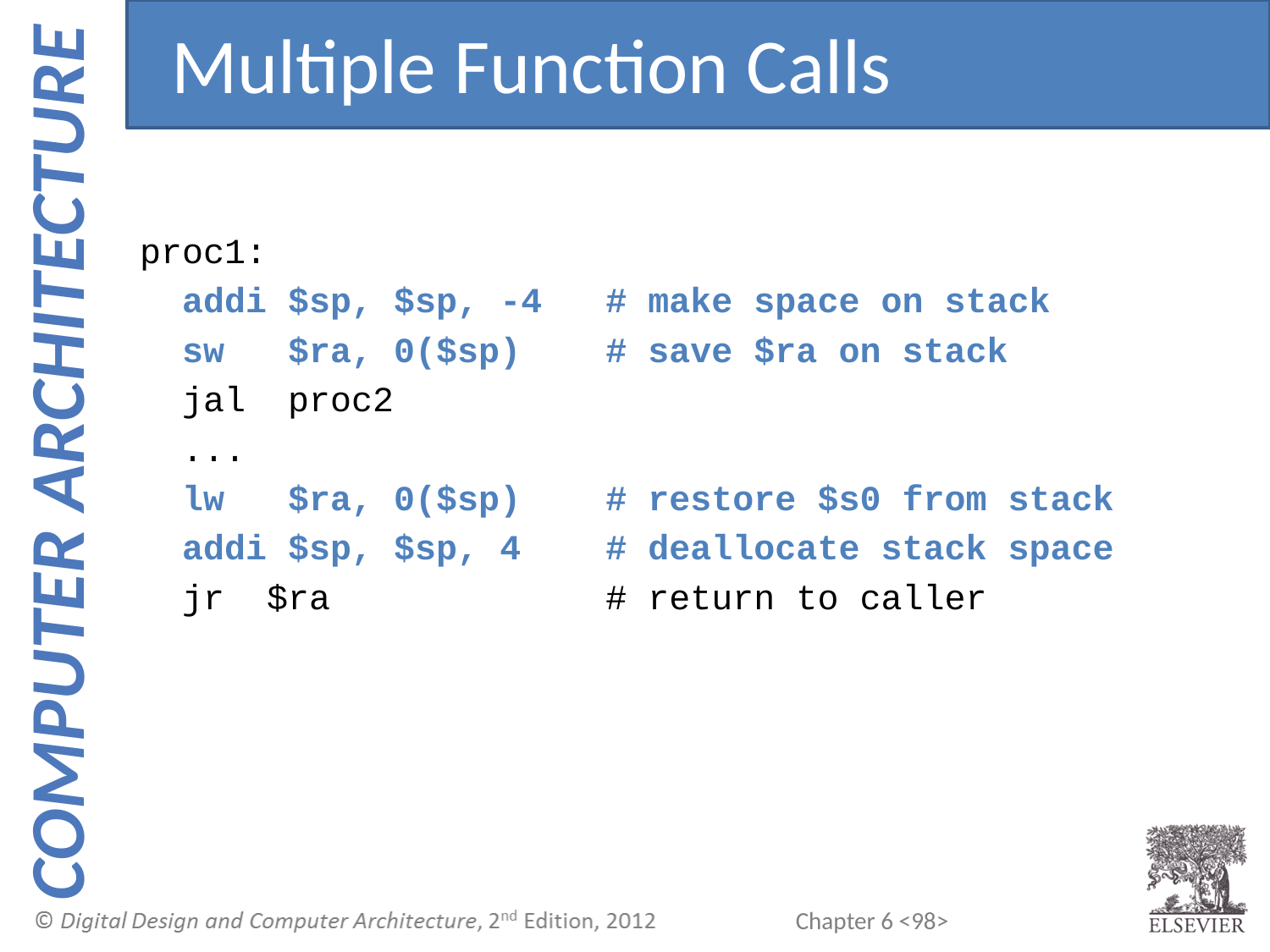

Multiple Function Calls

proc1:
  addi $sp, $sp, -4   # make space on stack
  sw   $ra, 0($sp)    # save $ra on stack
  jal  proc2
  ...
  lw   $ra, 0($sp)    # restore $s0 from stack
  addi $sp, $sp, 4    # deallocate stack space
  jr  $ra             # return to caller